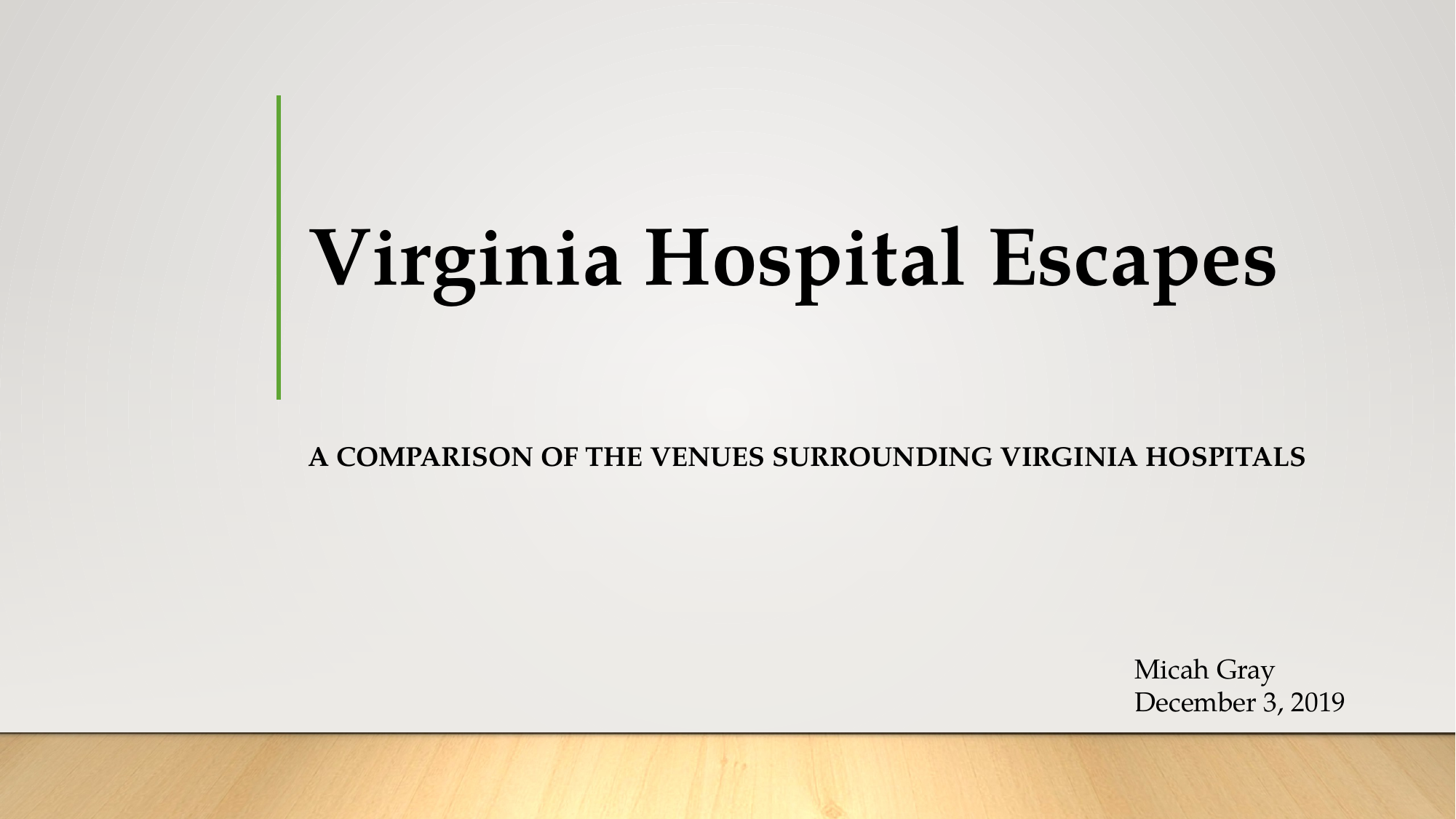

# Virginia Hospital Escapes
A comparison of the venues surrounding Virginia hospitals
Micah Gray
December 3, 2019